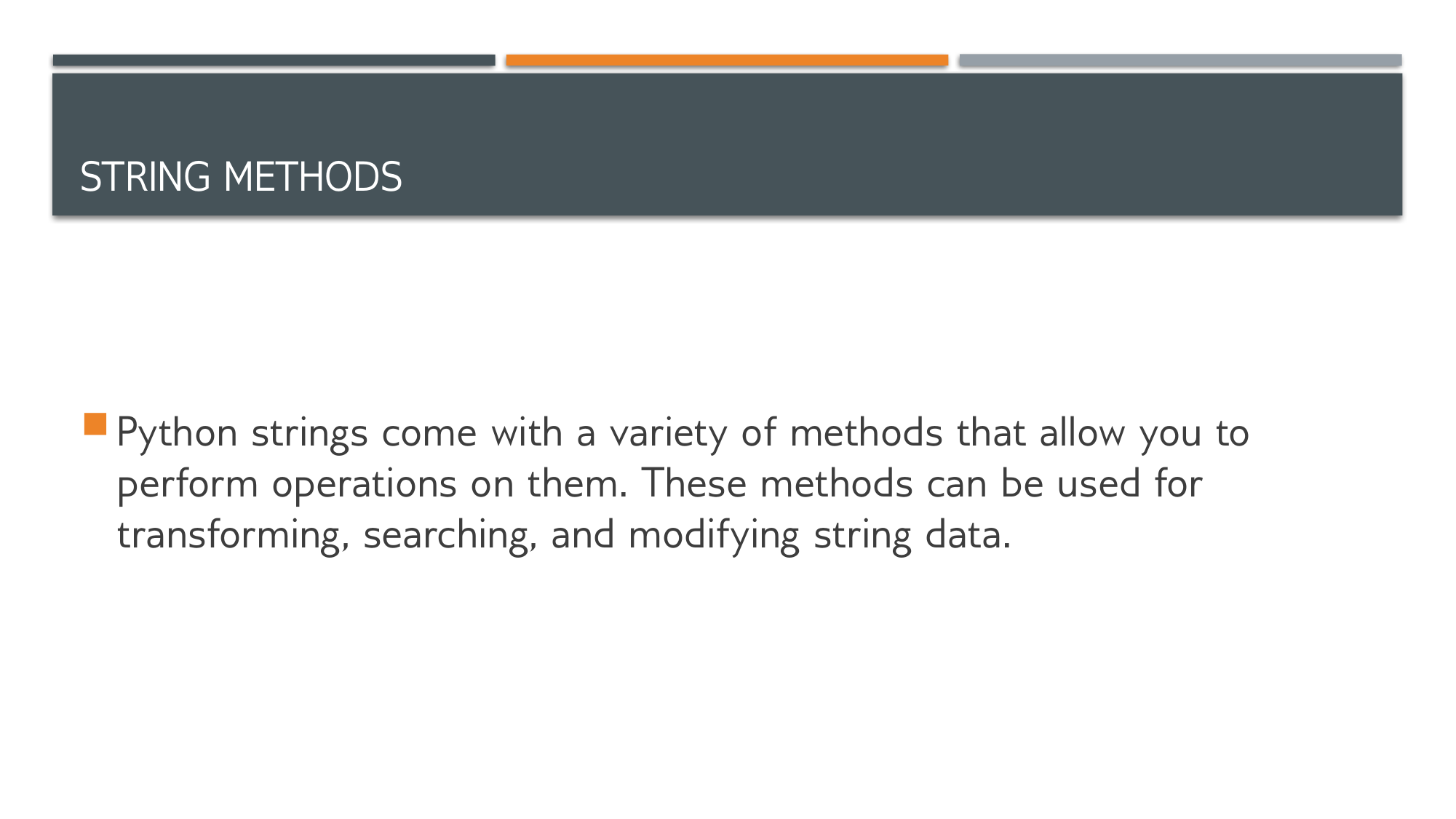

# String methods
Python strings come with a variety of methods that allow you to perform operations on them. These methods can be used for transforming, searching, and modifying string data.